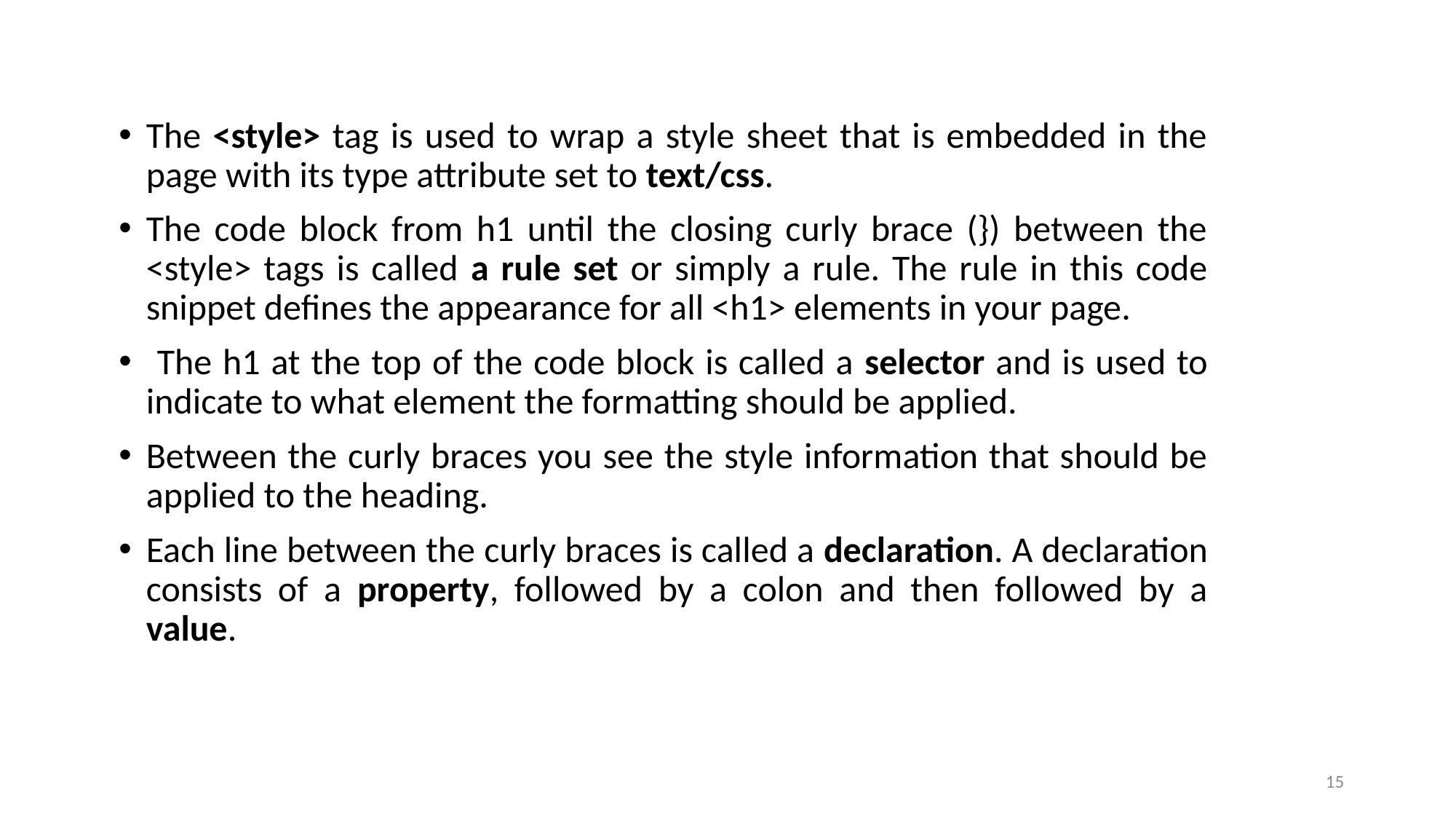

The <style> tag is used to wrap a style sheet that is embedded in the page with its type attribute set to text/css.
The code block from h1 until the closing curly brace (}) between the <style> tags is called a rule set or simply a rule. The rule in this code snippet defines the appearance for all <h1> elements in your page.
 The h1 at the top of the code block is called a selector and is used to indicate to what element the formatting should be applied.
Between the curly braces you see the style information that should be applied to the heading.
Each line between the curly braces is called a declaration. A declaration consists of a property, followed by a colon and then followed by a value.
15